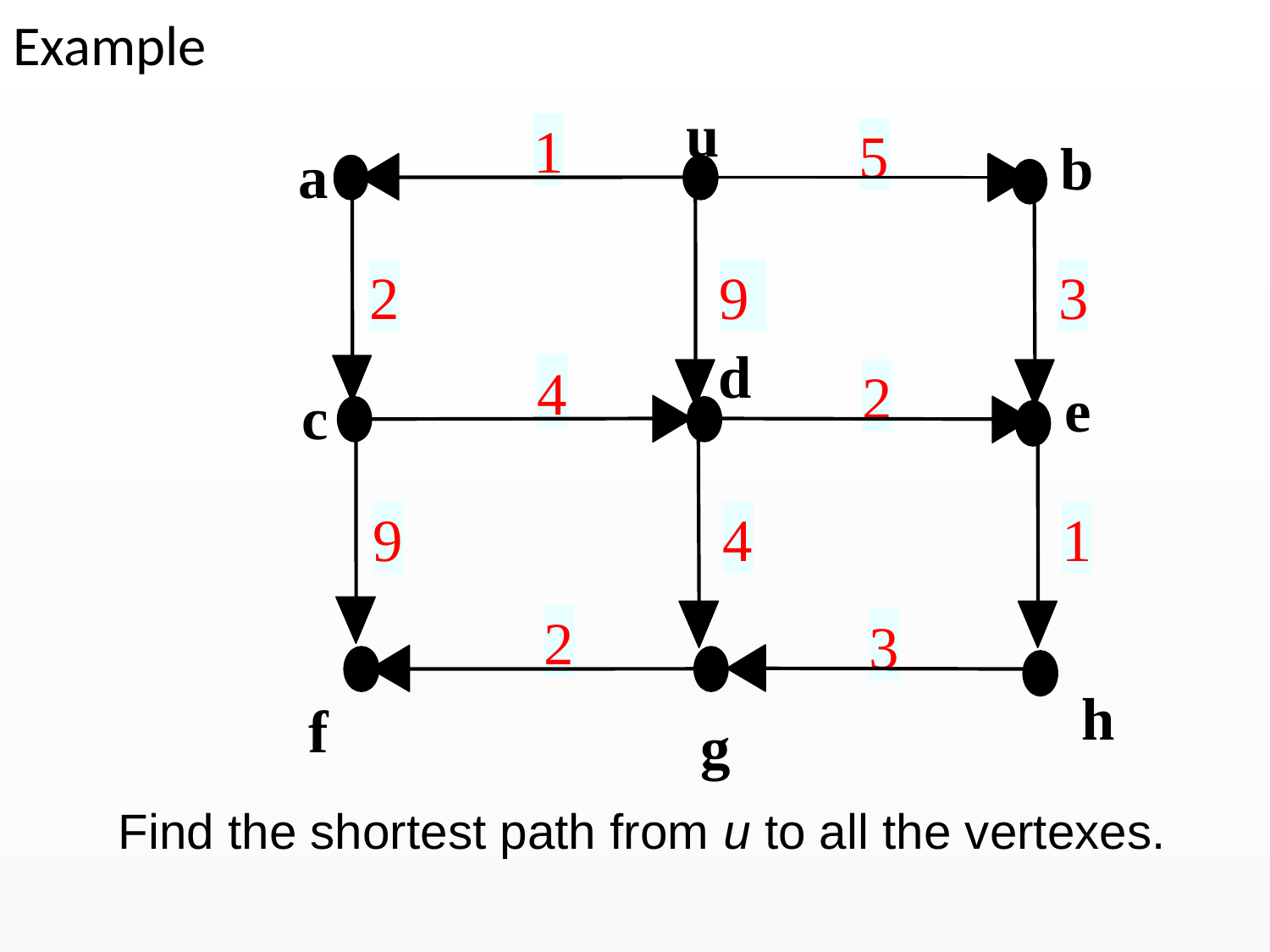

# Example
u
1
5
b
a

2
9
3
d
4
2
e
c

9
4
1
2
3

h
f
g
Find the shortest path from u to all the vertexes.